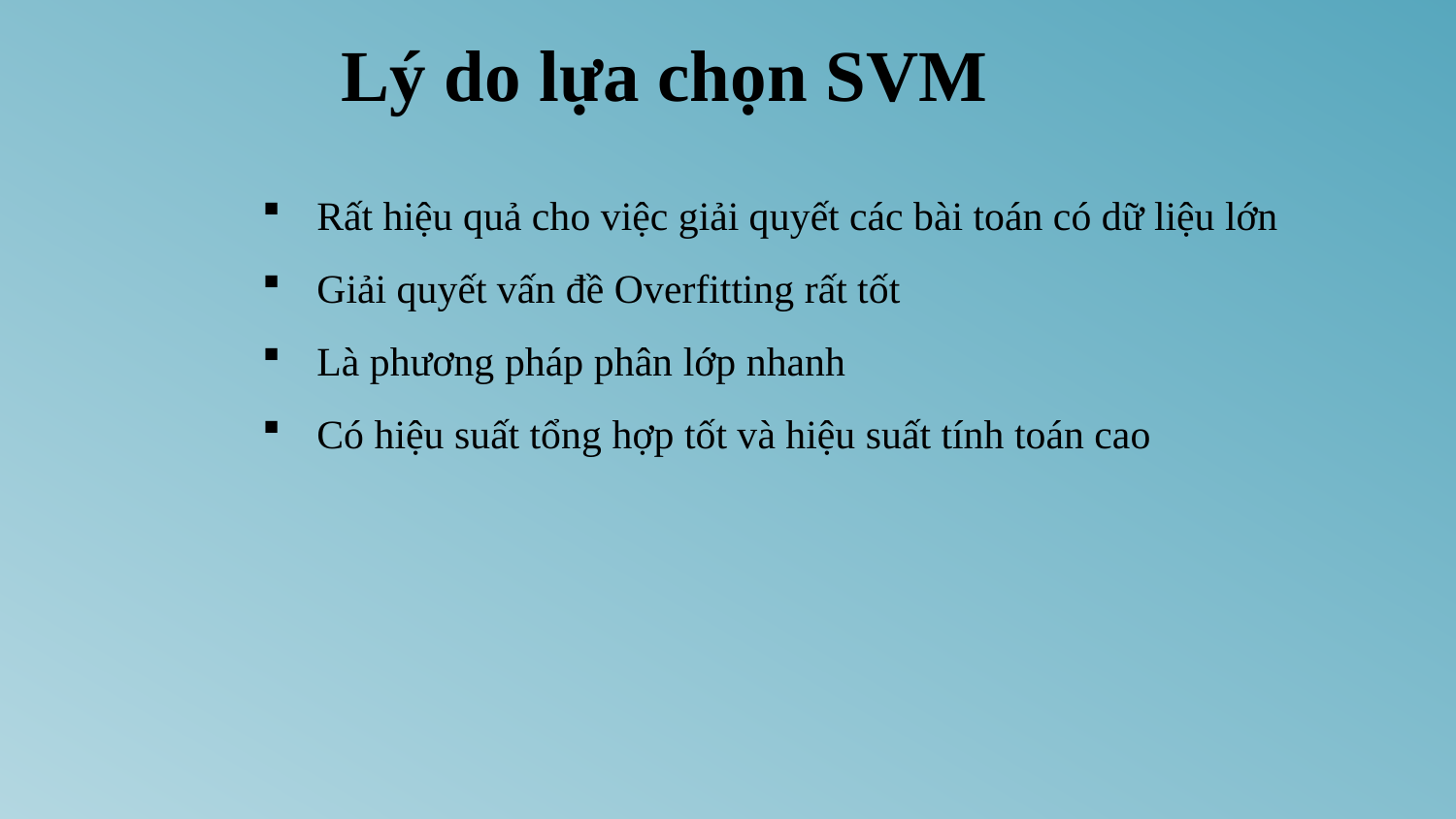

Lý do lựa chọn SVM
Rất hiệu quả cho việc giải quyết các bài toán có dữ liệu lớn
Giải quyết vấn đề Overfitting rất tốt
Là phương pháp phân lớp nhanh
Có hiệu suất tổng hợp tốt và hiệu suất tính toán cao